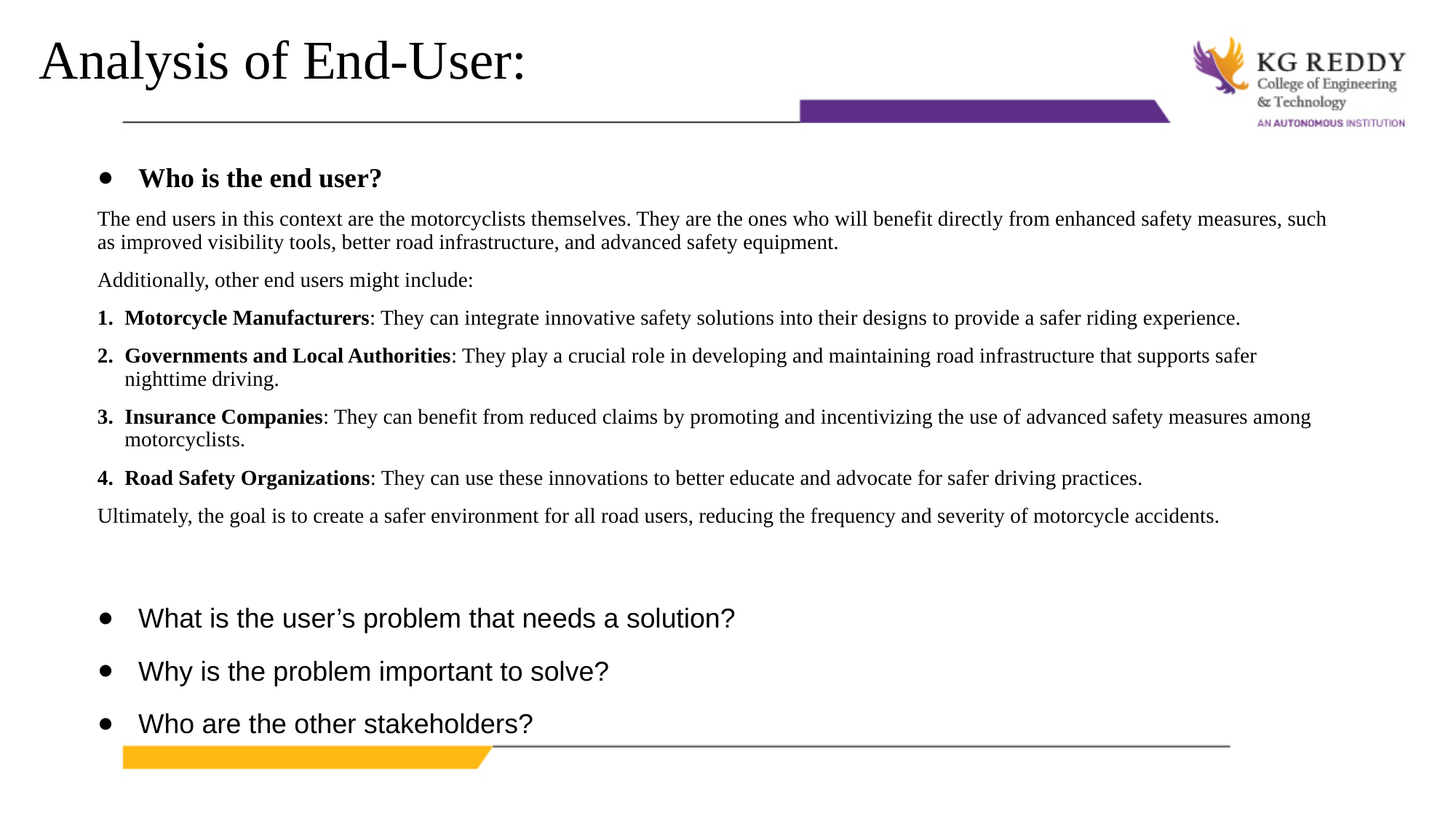

Analysis of End-User:
Who is the end user?
The end users in this context are the motorcyclists themselves. They are the ones who will benefit directly from enhanced safety measures, such as improved visibility tools, better road infrastructure, and advanced safety equipment.
Additionally, other end users might include:
Motorcycle Manufacturers: They can integrate innovative safety solutions into their designs to provide a safer riding experience.
Governments and Local Authorities: They play a crucial role in developing and maintaining road infrastructure that supports safer nighttime driving.
Insurance Companies: They can benefit from reduced claims by promoting and incentivizing the use of advanced safety measures among motorcyclists.
Road Safety Organizations: They can use these innovations to better educate and advocate for safer driving practices.
Ultimately, the goal is to create a safer environment for all road users, reducing the frequency and severity of motorcycle accidents.

What is the user’s problem that needs a solution?
Why is the problem important to solve?
Who are the other stakeholders?